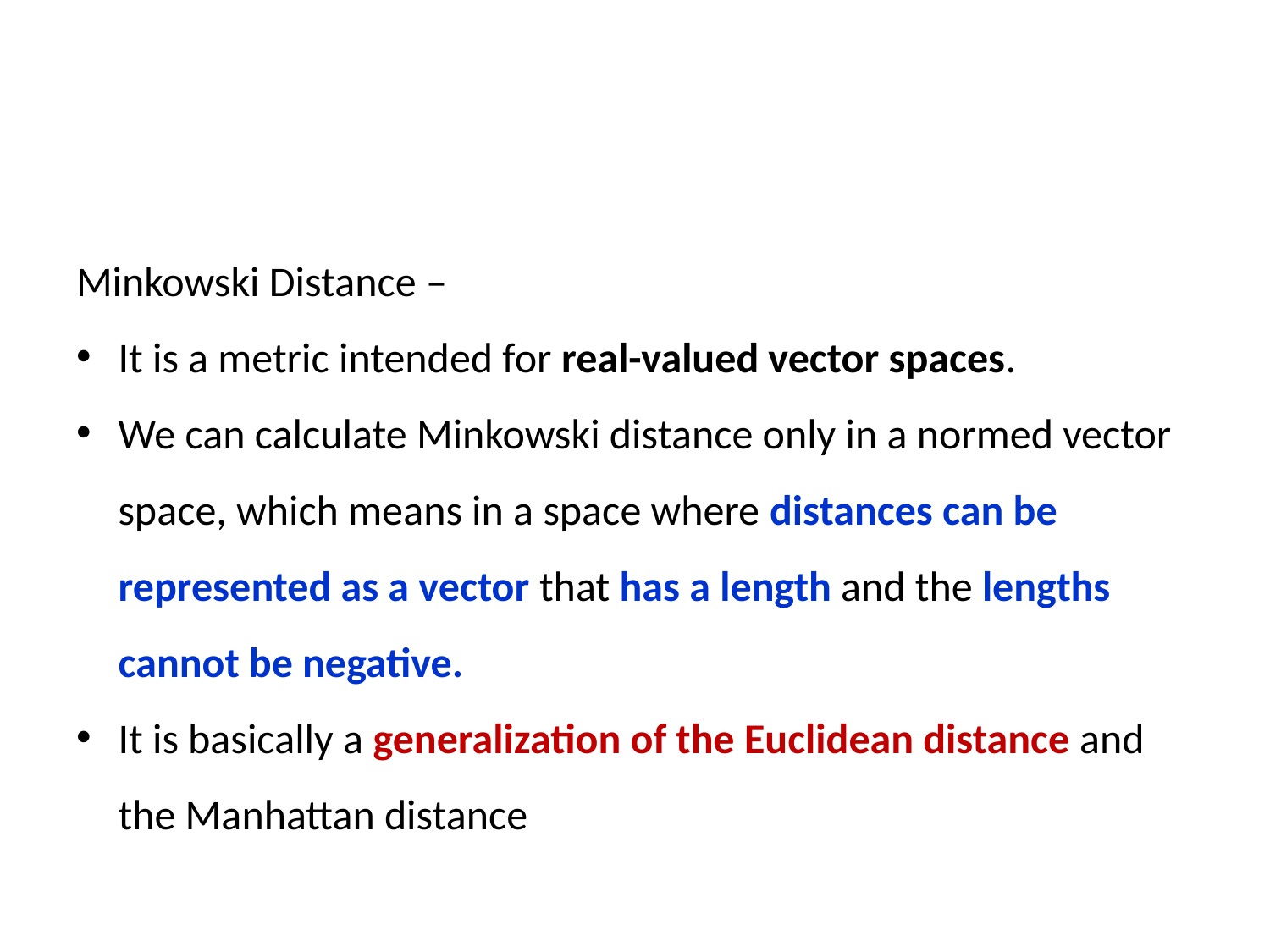

#
Minkowski Distance –
It is a metric intended for real-valued vector spaces.
We can calculate Minkowski distance only in a normed vector space, which means in a space where distances can be represented as a vector that has a length and the lengths cannot be negative.
It is basically a generalization of the Euclidean distance and the Manhattan distance